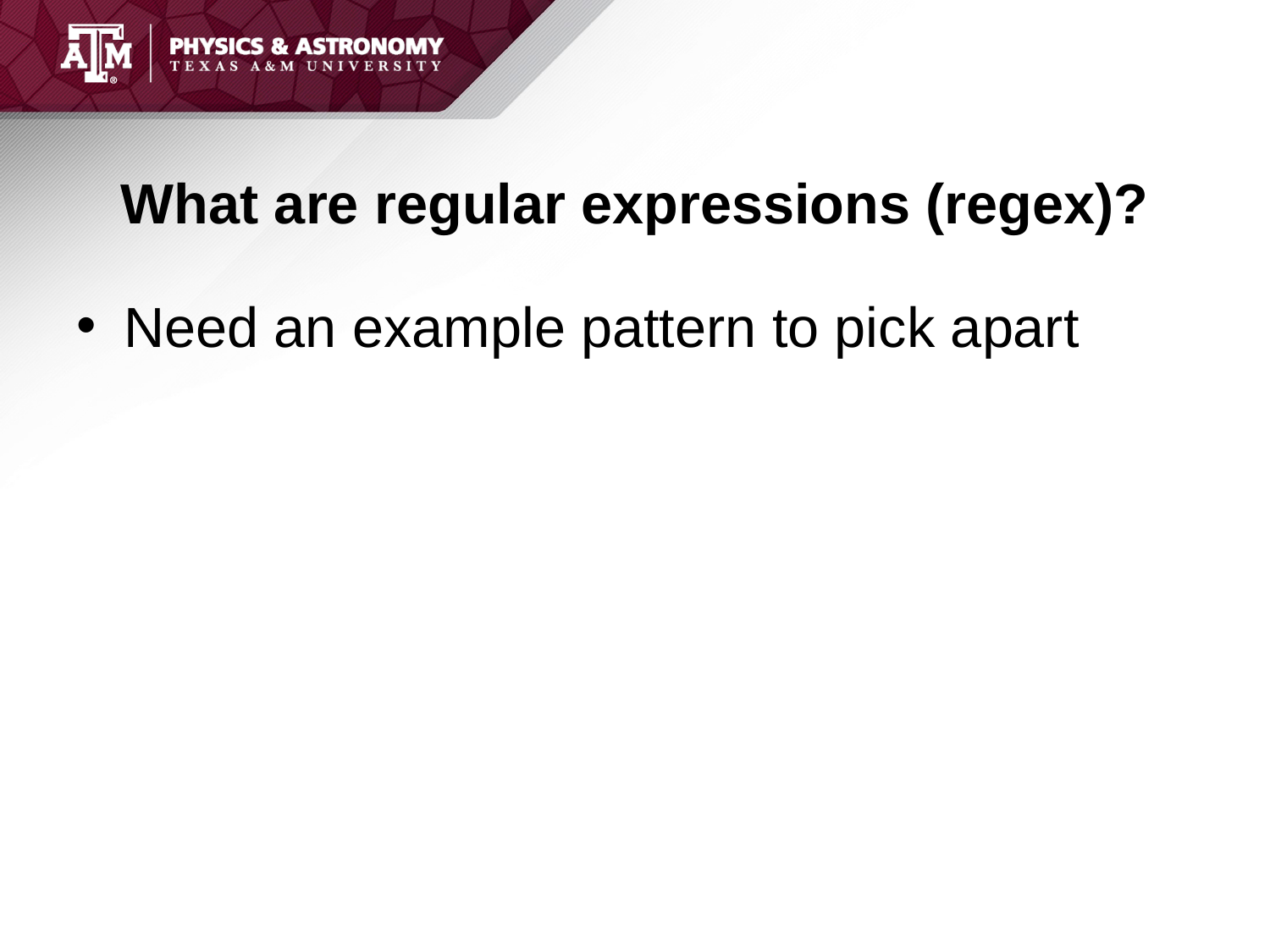

# What are regular expressions (regex)?
Need an example pattern to pick apart